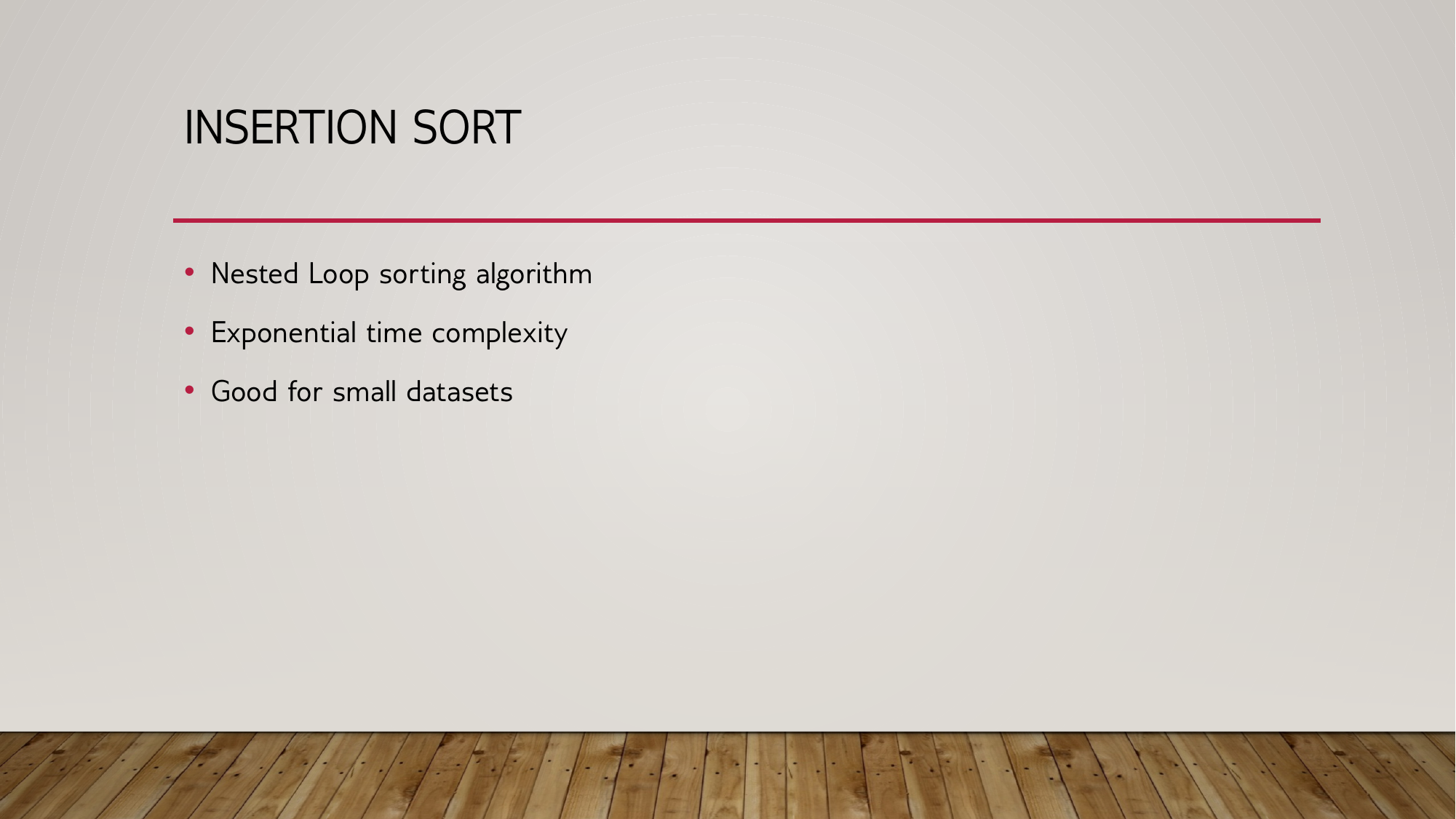

# Insertion Sort
Nested Loop sorting algorithm
Exponential time complexity
Good for small datasets